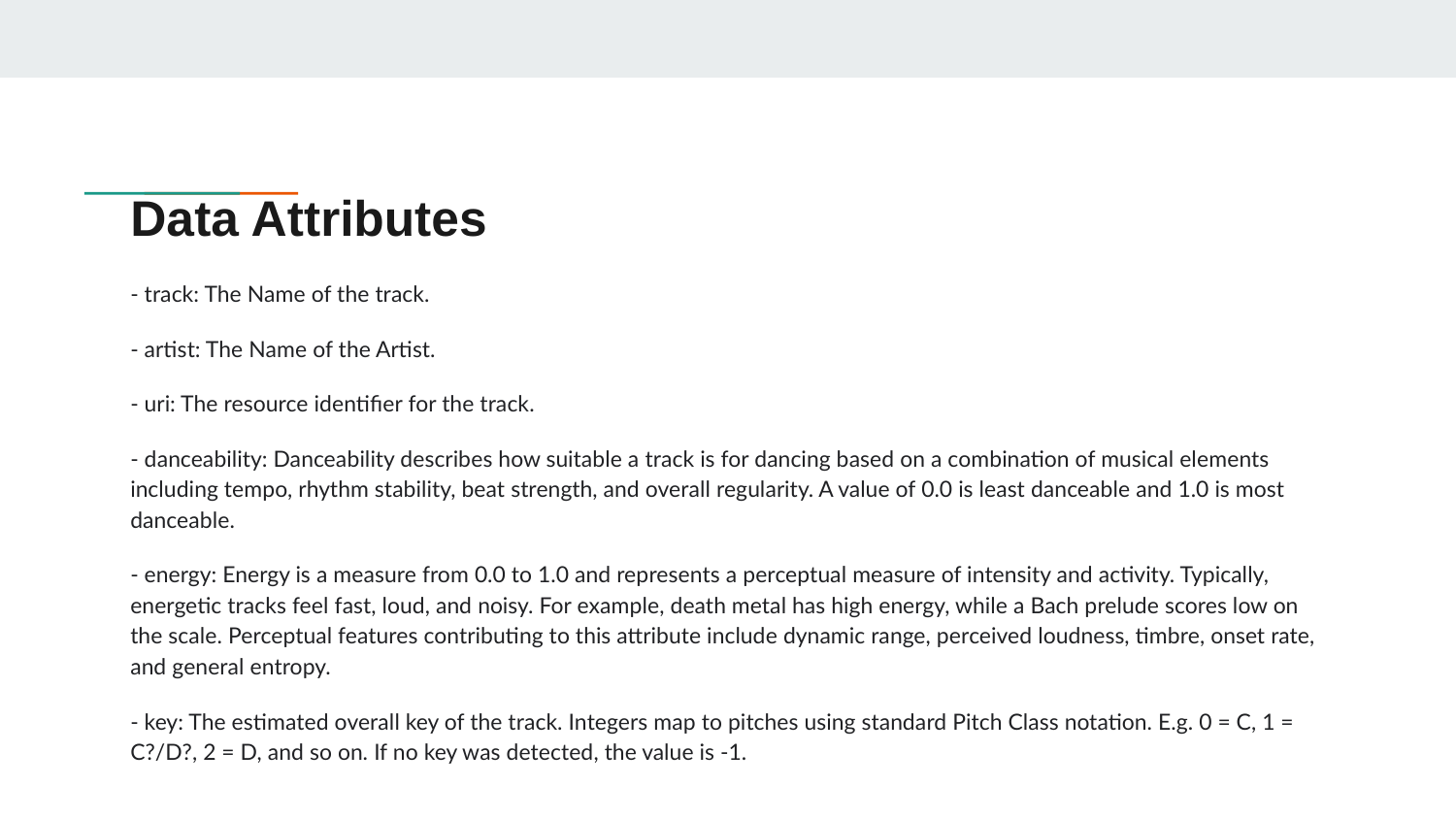

# Data Attributes
- track: The Name of the track.
- artist: The Name of the Artist.
- uri: The resource identifier for the track.
- danceability: Danceability describes how suitable a track is for dancing based on a combination of musical elements including tempo, rhythm stability, beat strength, and overall regularity. A value of 0.0 is least danceable and 1.0 is most danceable.
- energy: Energy is a measure from 0.0 to 1.0 and represents a perceptual measure of intensity and activity. Typically, energetic tracks feel fast, loud, and noisy. For example, death metal has high energy, while a Bach prelude scores low on the scale. Perceptual features contributing to this attribute include dynamic range, perceived loudness, timbre, onset rate, and general entropy.
- key: The estimated overall key of the track. Integers map to pitches using standard Pitch Class notation. E.g. 0 = C, 1 = C?/D?, 2 = D, and so on. If no key was detected, the value is -1.